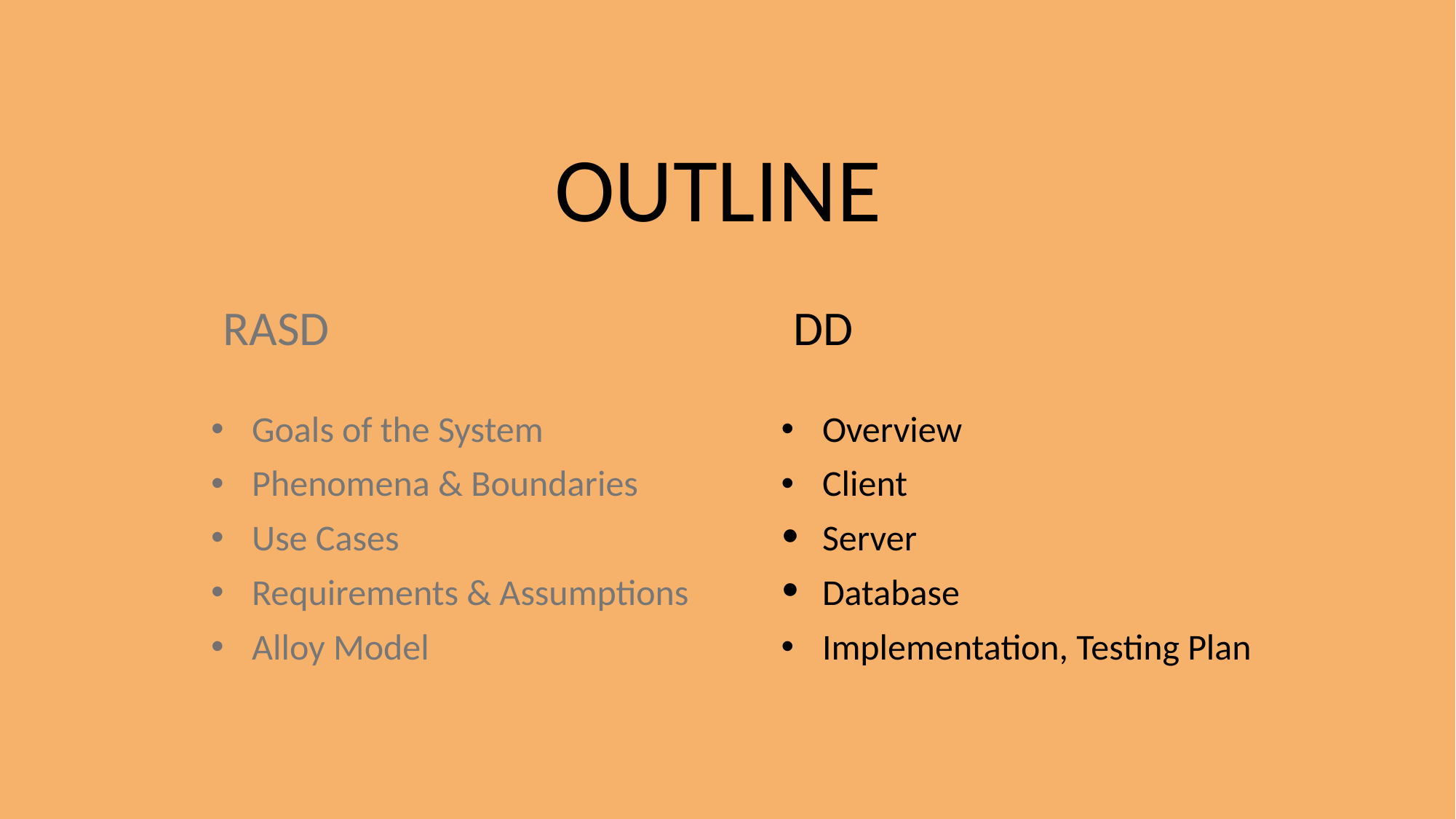

OUTLINE
RASD
Goals of the System
Phenomena & Boundaries
Use Cases
Requirements & Assumptions
Alloy Model
DD
Overview
Client
Server
Database
Implementation, Testing Plan